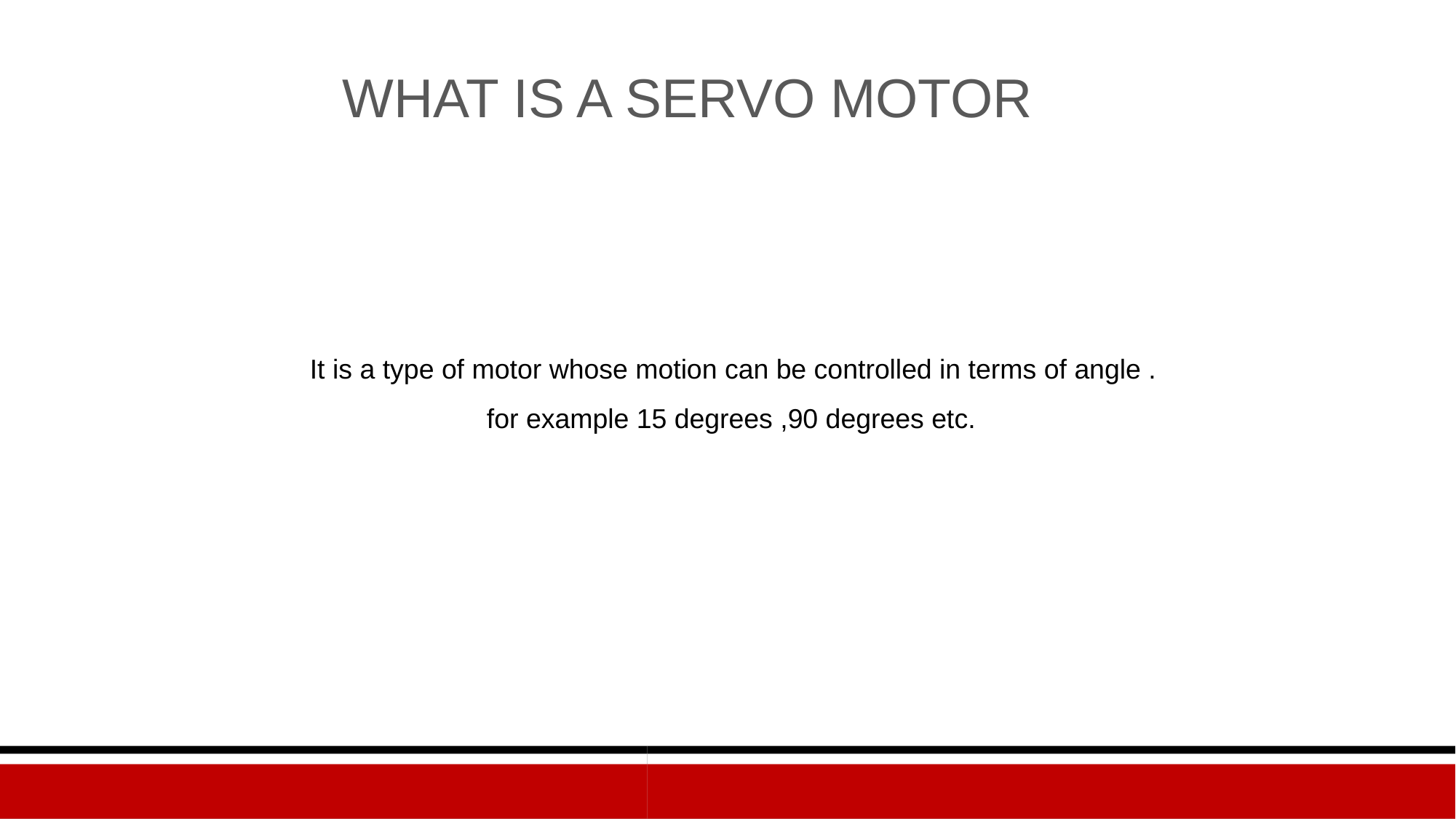

WHAT IS A SERVO MOTOR
It is a type of motor whose motion can be controlled in terms of angle . for example 15 degrees ,90 degrees etc.